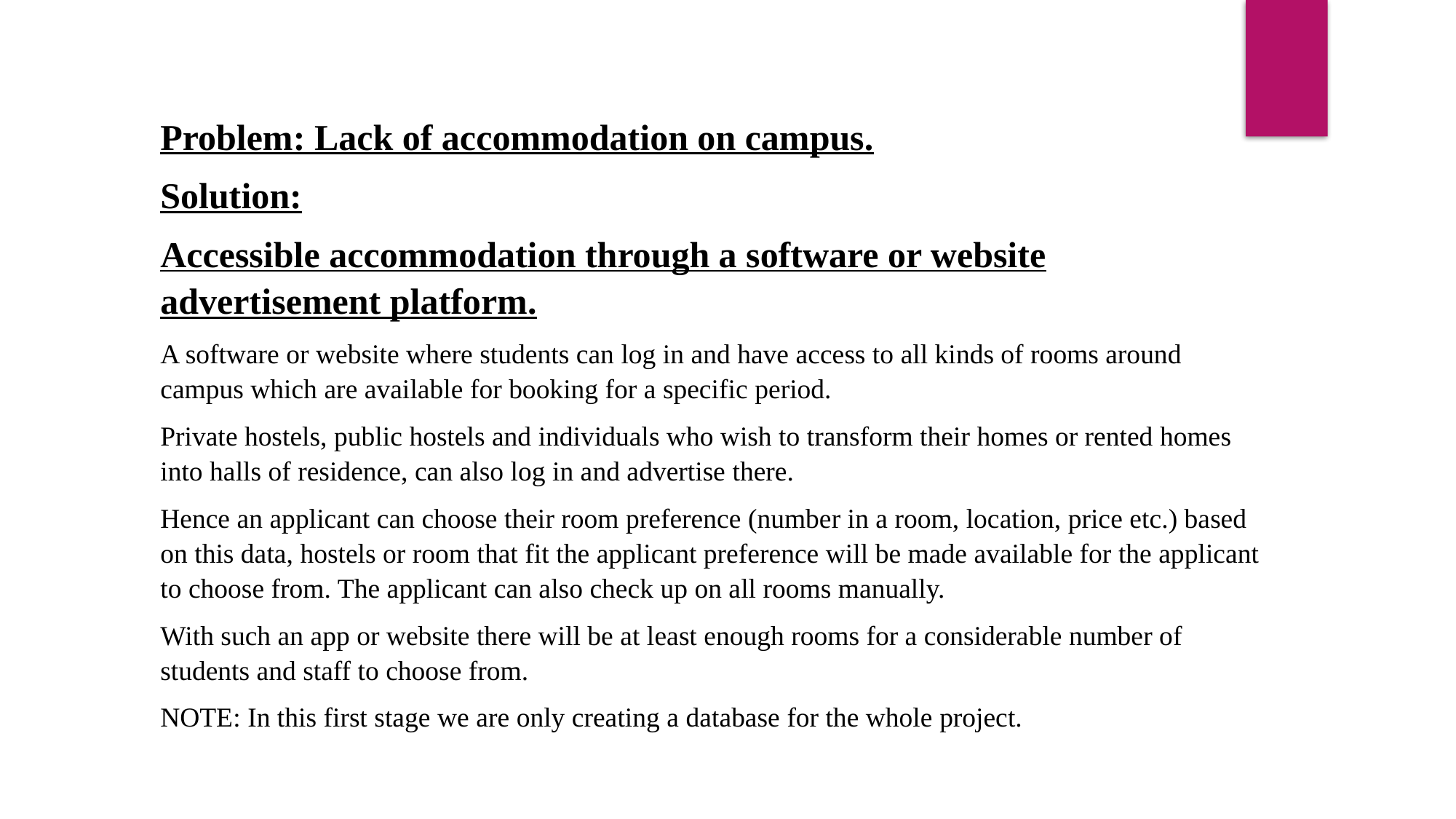

Problem: Lack of accommodation on campus.
Solution:
Accessible accommodation through a software or website advertisement platform.
A software or website where students can log in and have access to all kinds of rooms around campus which are available for booking for a specific period.
Private hostels, public hostels and individuals who wish to transform their homes or rented homes into halls of residence, can also log in and advertise there.
Hence an applicant can choose their room preference (number in a room, location, price etc.) based on this data, hostels or room that fit the applicant preference will be made available for the applicant to choose from. The applicant can also check up on all rooms manually.
With such an app or website there will be at least enough rooms for a considerable number of students and staff to choose from.
NOTE: In this first stage we are only creating a database for the whole project.